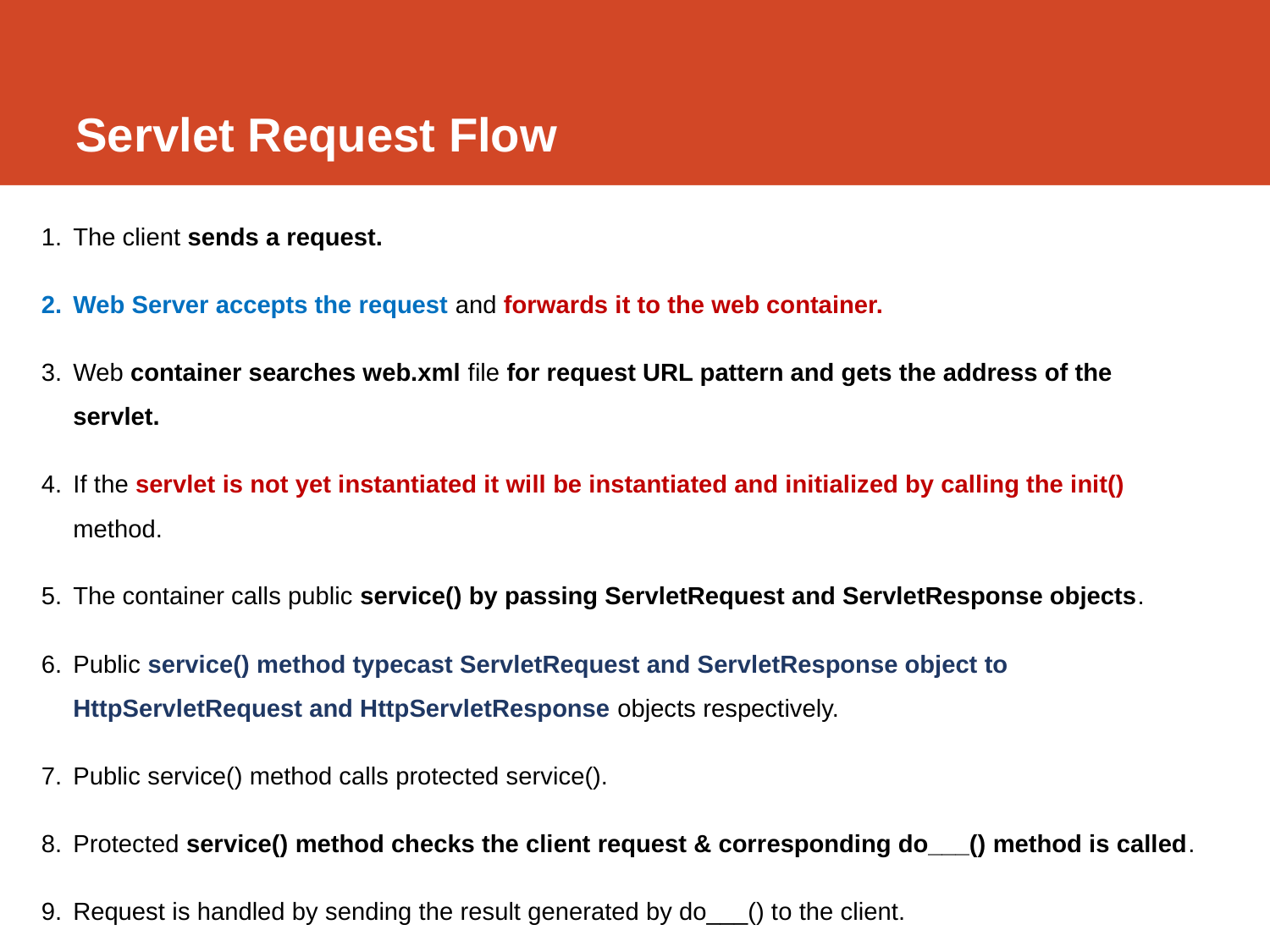

# Servlet Request Flow
The client sends a request.
Web Server accepts the request and forwards it to the web container.
Web container searches web.xml file for request URL pattern and gets the address of the servlet.
If the servlet is not yet instantiated it will be instantiated and initialized by calling the init() method.
The container calls public service() by passing ServletRequest and ServletResponse objects.
Public service() method typecast ServletRequest and ServletResponse object to HttpServletRequest and HttpServletResponse objects respectively.
Public service() method calls protected service().
Protected service() method checks the client request & corresponding do___() method is called.
Request is handled by sending the result generated by do___() to the client.